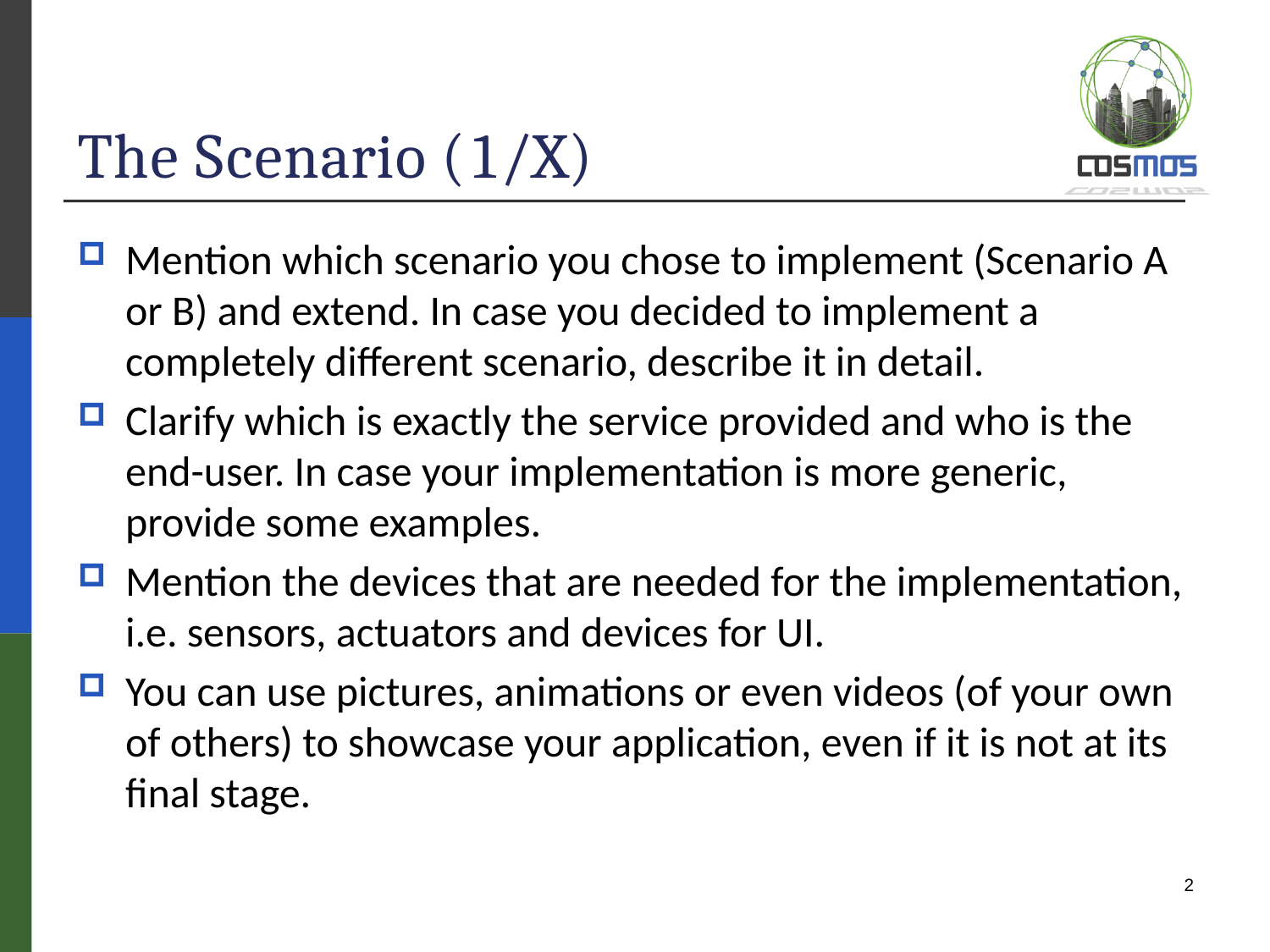

# The Scenario (1/X)
Mention which scenario you chose to implement (Scenario A or B) and extend. In case you decided to implement a completely different scenario, describe it in detail.
Clarify which is exactly the service provided and who is the end-user. In case your implementation is more generic, provide some examples.
Mention the devices that are needed for the implementation, i.e. sensors, actuators and devices for UI.
You can use pictures, animations or even videos (of your own of others) to showcase your application, even if it is not at its final stage.

2